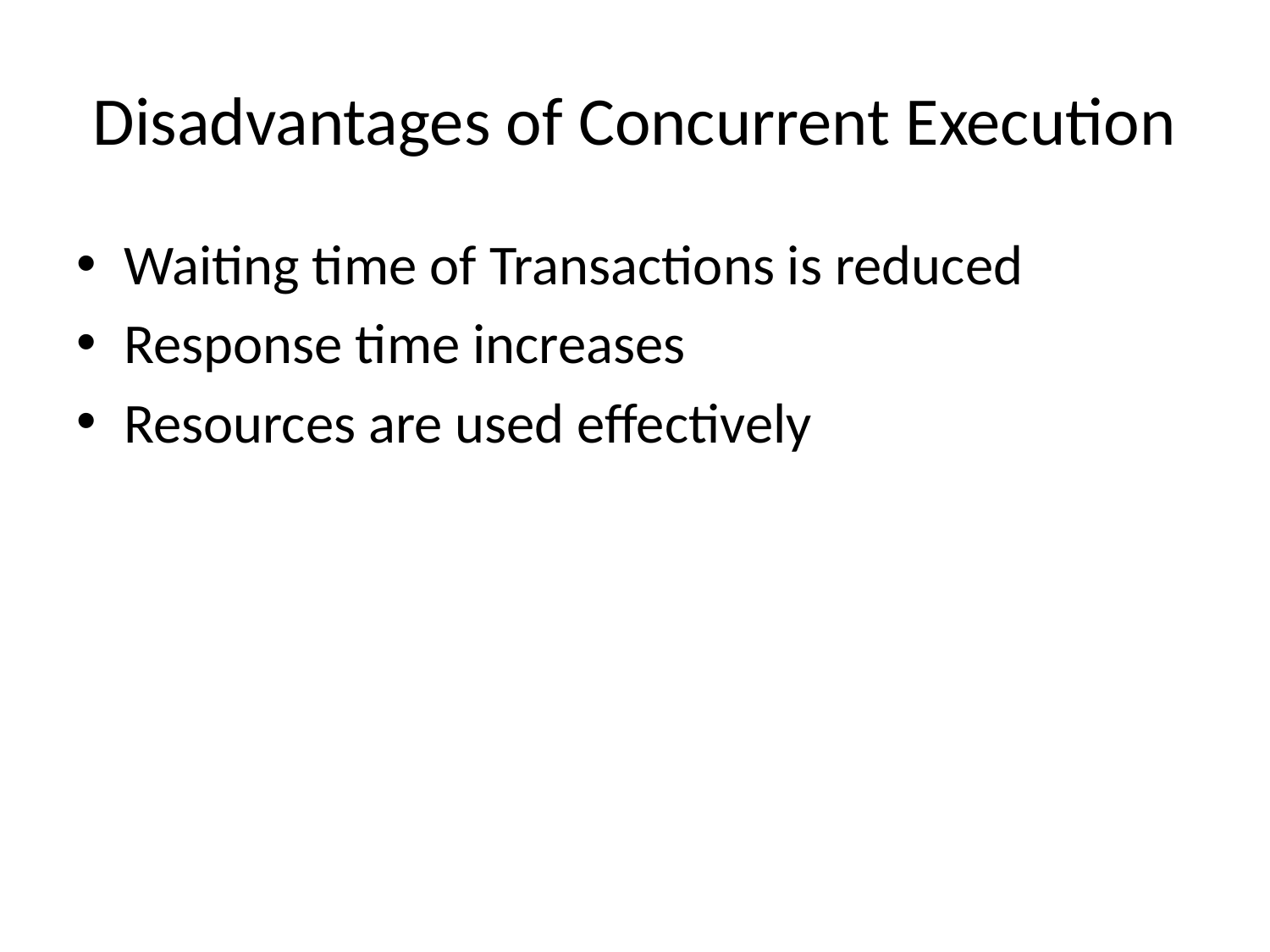

# Disadvantages of Concurrent Execution
Waiting time of Transactions is reduced
Response time increases
Resources are used effectively